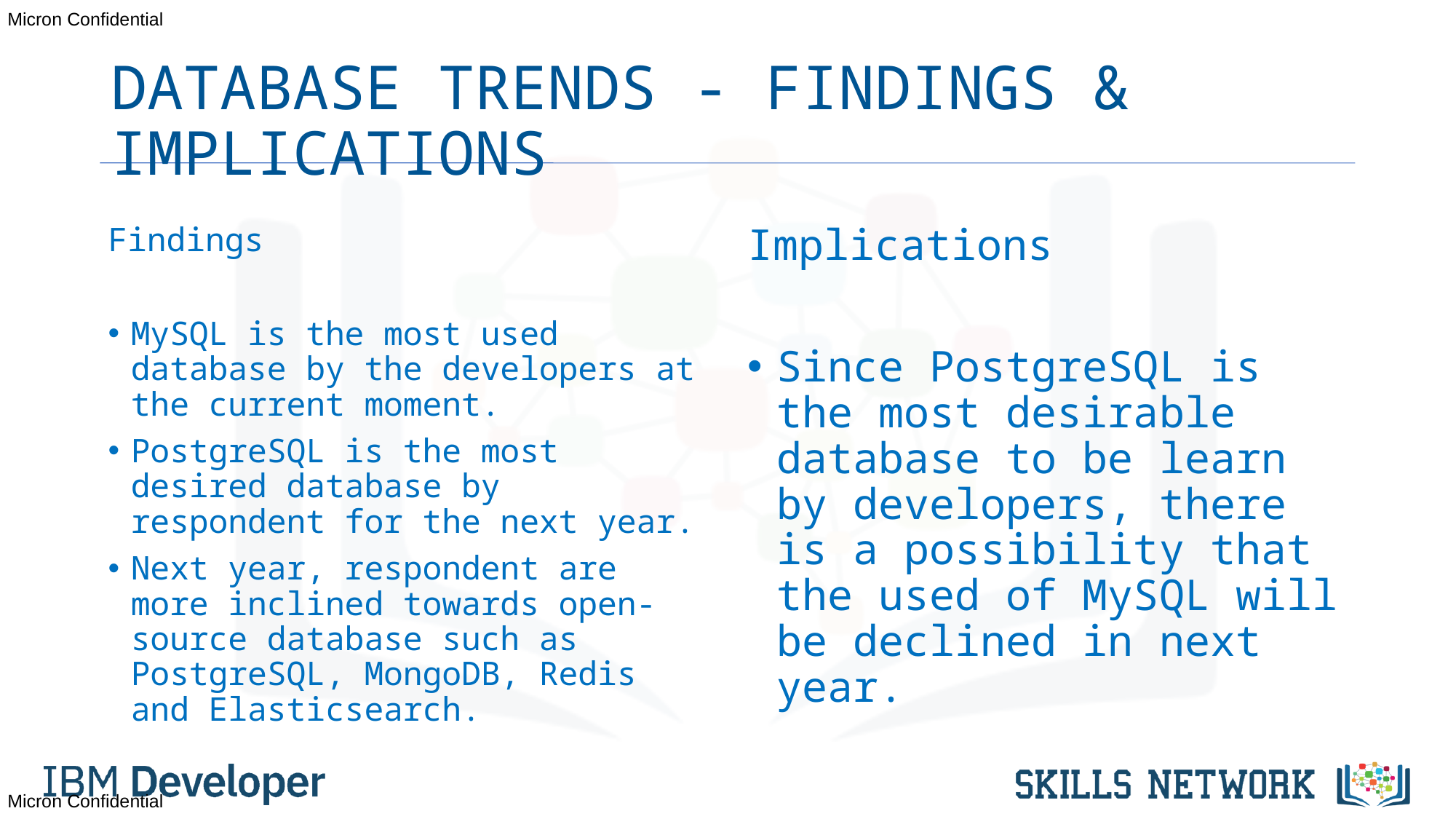

# DATABASE TRENDS - FINDINGS & IMPLICATIONS
Findings

MySQL is the most used database by the developers at the current moment.
PostgreSQL is the most desired database by respondent for the next year.
Next year, respondent are more inclined towards open-source database such as PostgreSQL, MongoDB, Redis and Elasticsearch.
Implications

Since PostgreSQL is the most desirable database to be learn by developers, there is a possibility that the used of MySQL will be declined in next year.